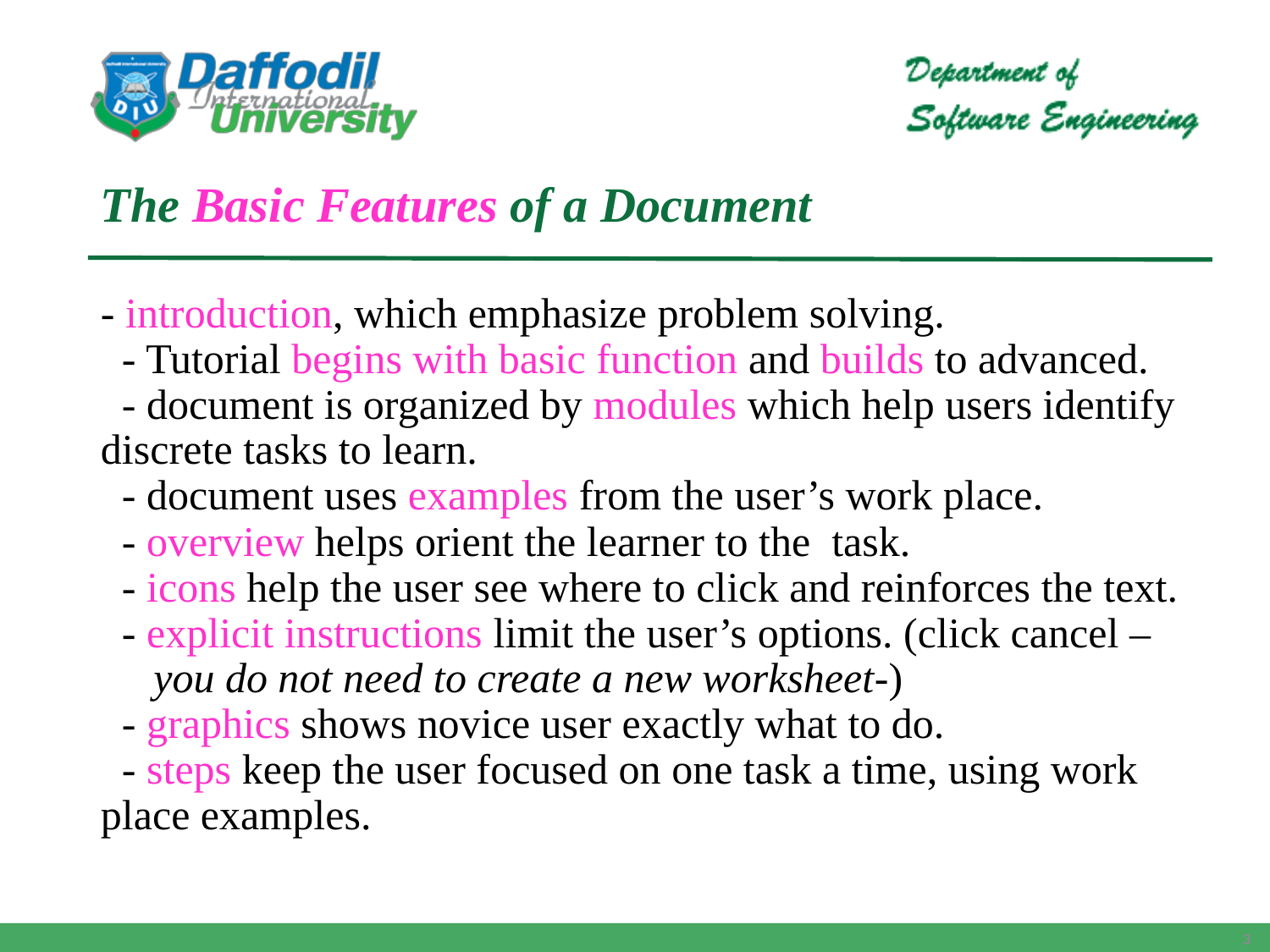

The Basic Features of a Document
- introduction, which emphasize problem solving.
  - Tutorial begins with basic function and builds to advanced.
  - document is organized by modules which help users identify discrete tasks to learn.
  - document uses examples from the user’s work place.
  - overview helps orient the learner to the  task.
  - icons help the user see where to click and reinforces the text.
  - explicit instructions limit the user’s options. (click cancel –
     you do not need to create a new worksheet-)
  - graphics shows novice user exactly what to do.
  - steps keep the user focused on one task a time, using work place examples.